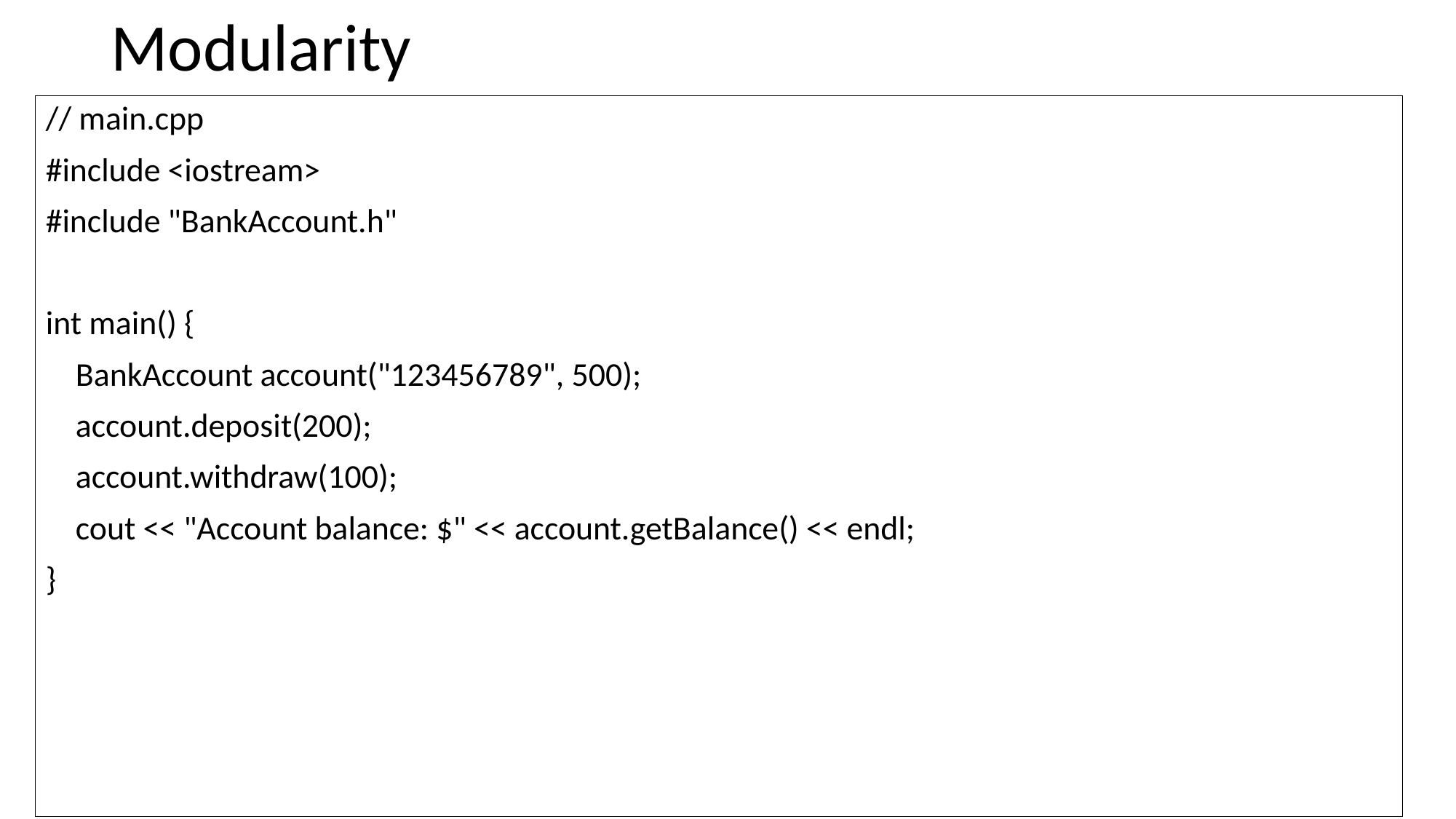

# Modularity
// main.cpp
#include <iostream>
#include "BankAccount.h"

int main() {
    BankAccount account("123456789", 500);
    account.deposit(200);
    account.withdraw(100);
    cout << "Account balance: $" << account.getBalance() << endl;
}